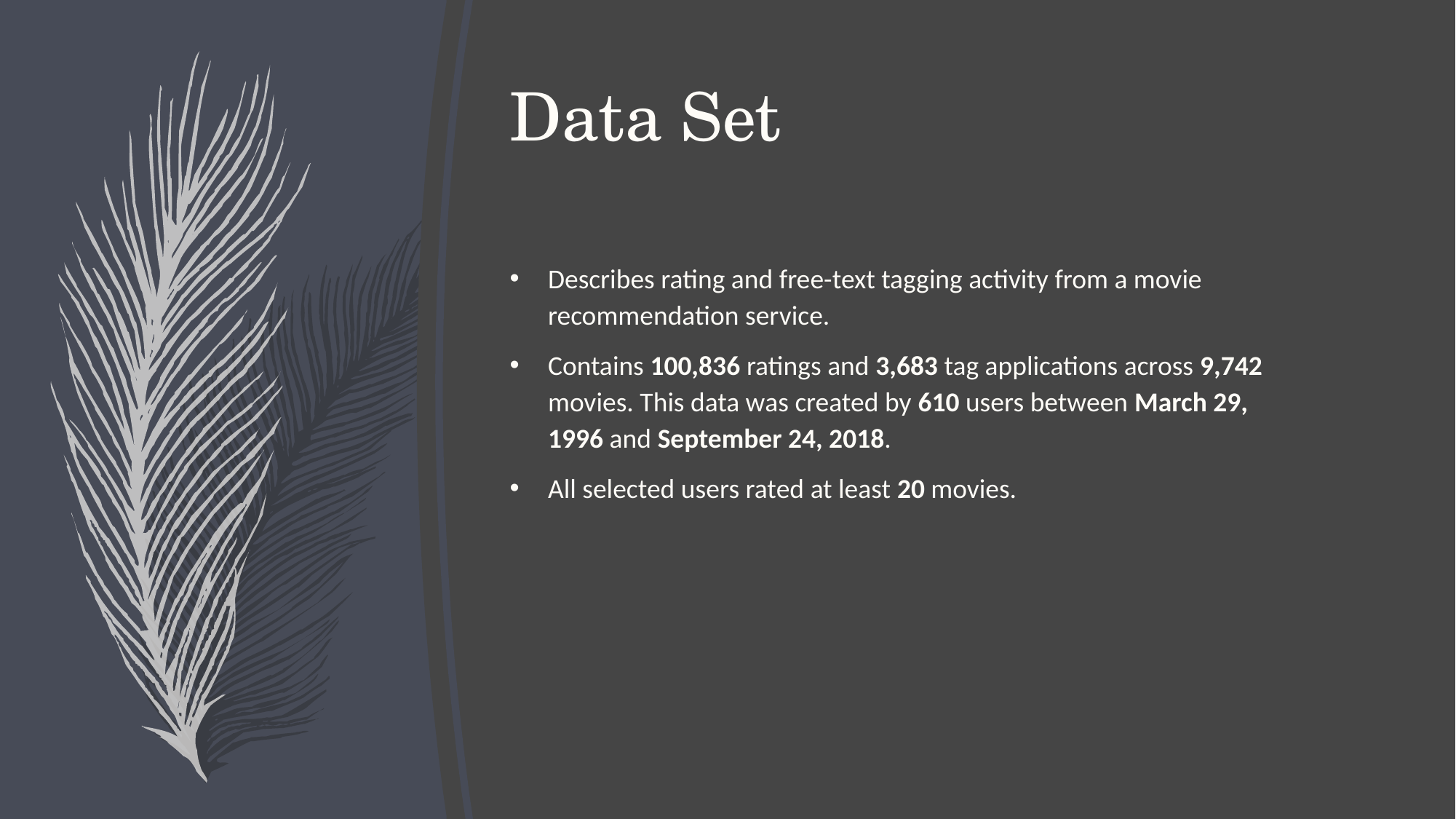

# Data Set

Describes rating and free-text tagging activity from a movie recommendation service.
Contains 100,836 ratings and 3,683 tag applications across 9,742 movies. This data was created by 610 users between March 29, 1996 and September 24, 2018.
All selected users rated at least 20 movies.